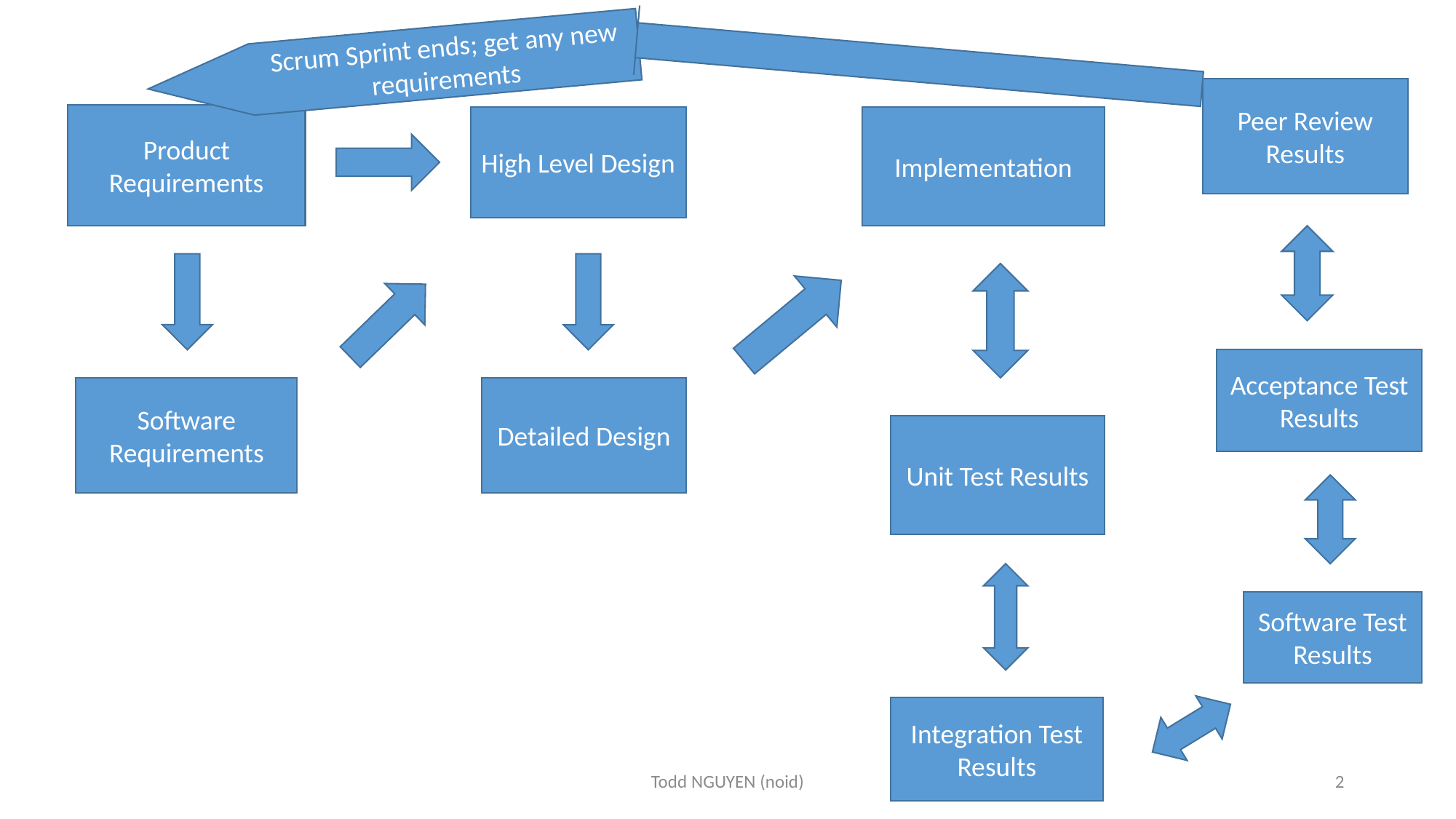

Scrum Sprint ends; get any new requirements
Peer Review Results
Product Requirements
High Level Design
Implementation

Acceptance Test Results
Software Requirements
Detailed Design
Unit Test Results

Software Test Results
Integration Test Results

Todd NGUYEN (noid)
2